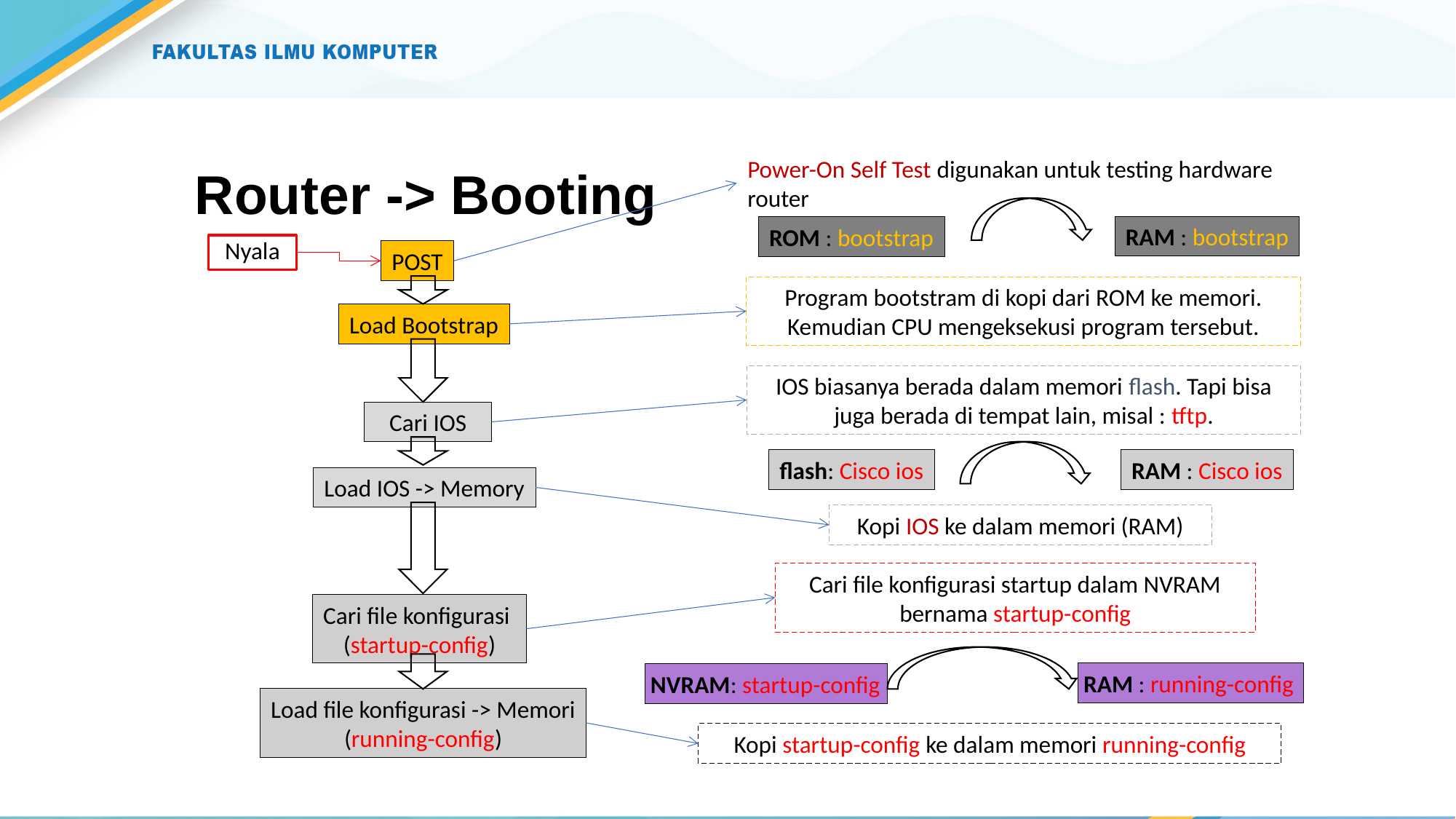

# Router -> Booting
Power-On Self Test digunakan untuk testing hardware router

RAM : bootstrap
ROM : bootstrap
Nyala
POST

Program bootstram di kopi dari ROM ke memori. Kemudian CPU mengeksekusi program tersebut.
Load Bootstrap

IOS biasanya berada dalam memori flash. Tapi bisa juga berada di tempat lain, misal : tftp.
Cari IOS

flash: Cisco ios
RAM : Cisco ios
Load IOS -> Memory

Kopi IOS ke dalam memori (RAM)
Cari file konfigurasi startup dalam NVRAM bernama startup-config
Cari file konfigurasi
(startup-config)

RAM : running-config
NVRAM: startup-config
Load file konfigurasi -> Memori
(running-config)
Kopi startup-config ke dalam memori running-config